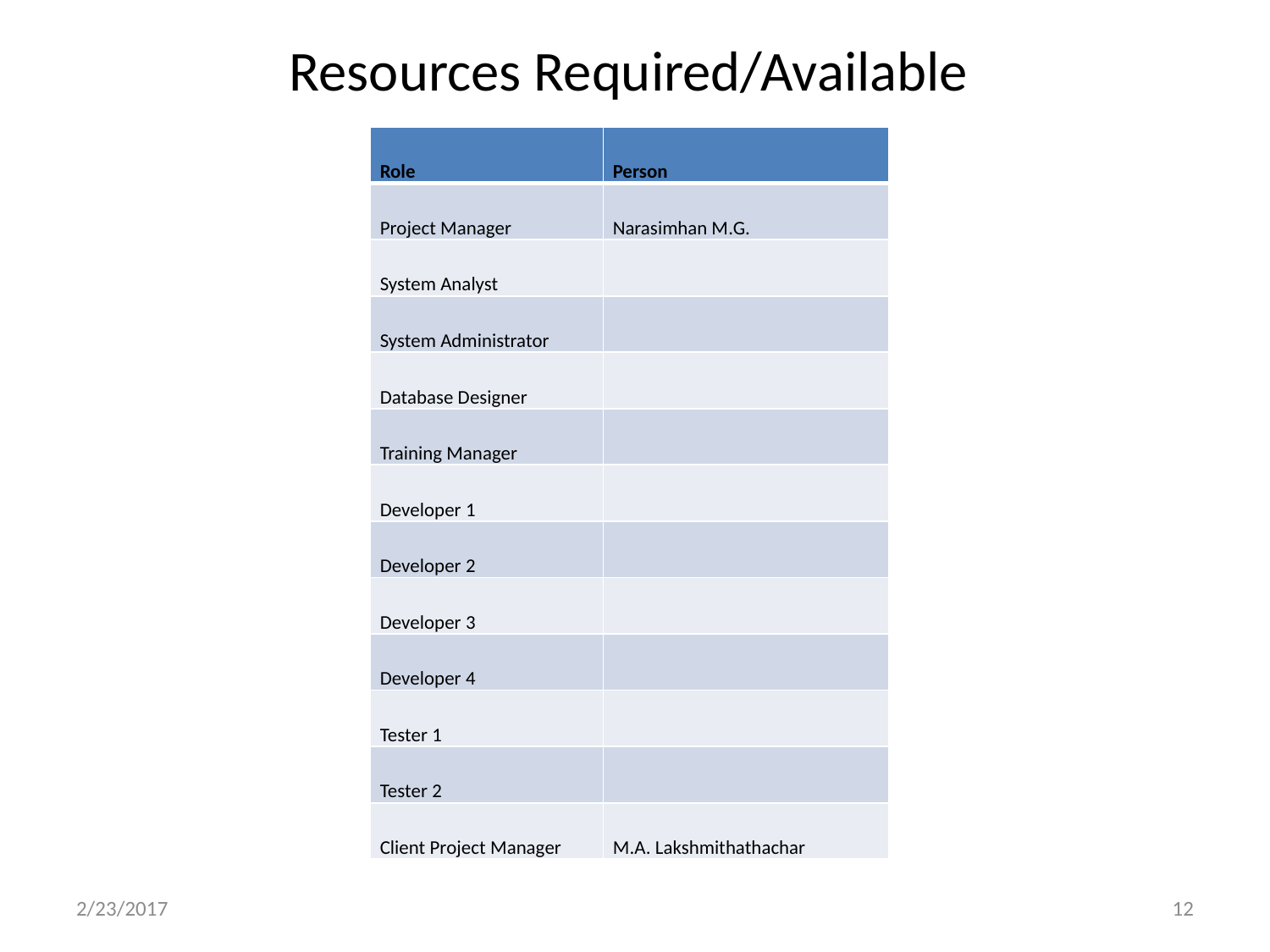

# Resources Required/Available

| Role | Person |
| --- | --- |
| Project Manager | Narasimhan M.G. |
| System Analyst |  |
| System Administrator |  |
| Database Designer |  |
| Training Manager |  |
| Developer 1 |  |
| Developer 2 |  |
| Developer 3 |  |
| Developer 4 |  |
| Tester 1 |  |
| Tester 2 |  |
| Client Project Manager | M.A. Lakshmithathachar |
2/23/2017
12